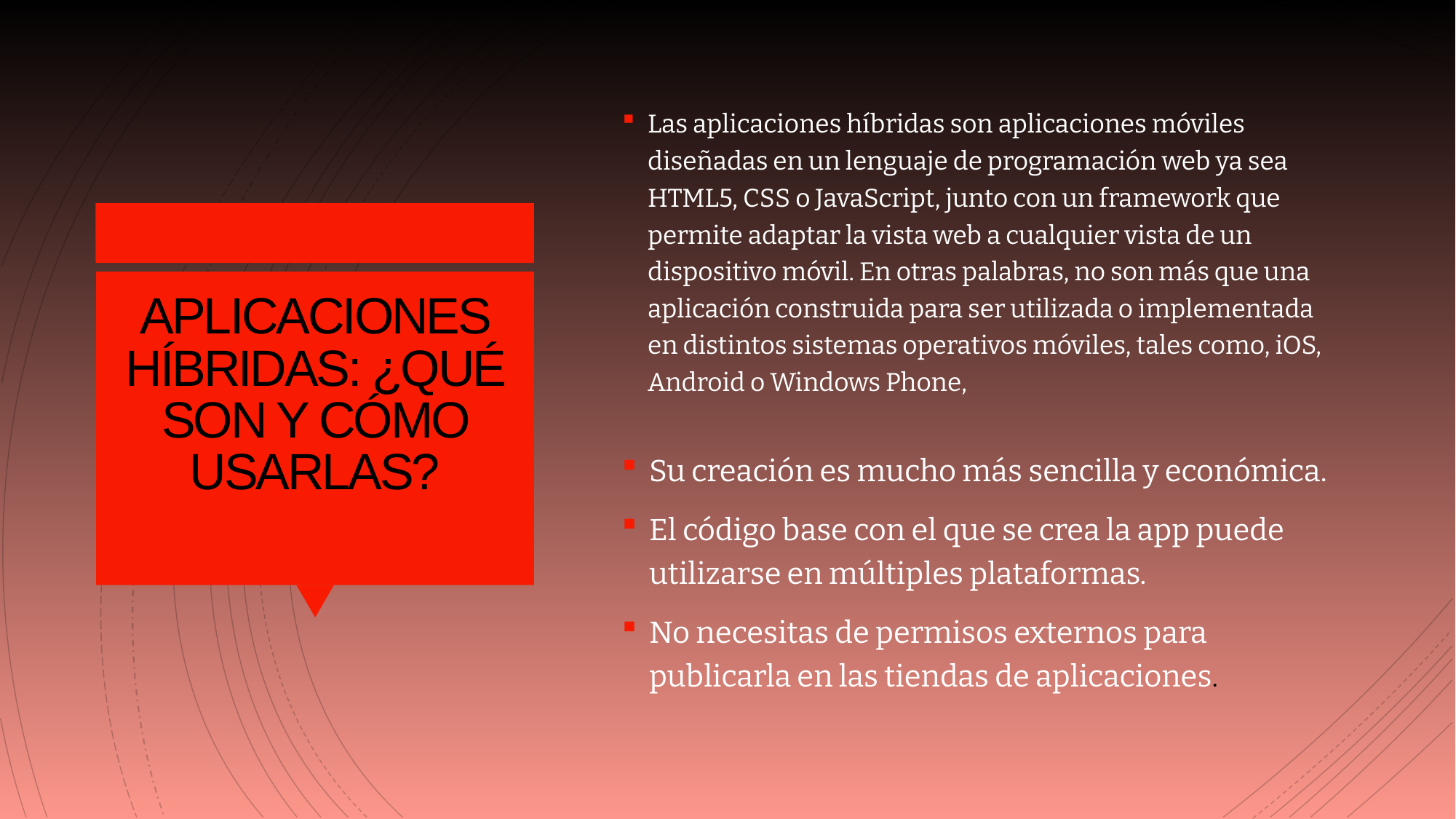

Las aplicaciones híbridas son aplicaciones móviles diseñadas en un lenguaje de programación web ya sea HTML5, CSS o JavaScript, junto con un framework que permite adaptar la vista web a cualquier vista de un dispositivo móvil. En otras palabras, no son más que una aplicación construida para ser utilizada o implementada en distintos sistemas operativos móviles, tales como, iOS, Android o Windows Phone,
# APLICACIONES HÍBRIDAS: ¿QUÉ SON Y CÓMO USARLAS?
Su creación es mucho más sencilla y económica.
El código base con el que se crea la app puede utilizarse en múltiples plataformas.
No necesitas de permisos externos para publicarla en las tiendas de aplicaciones.